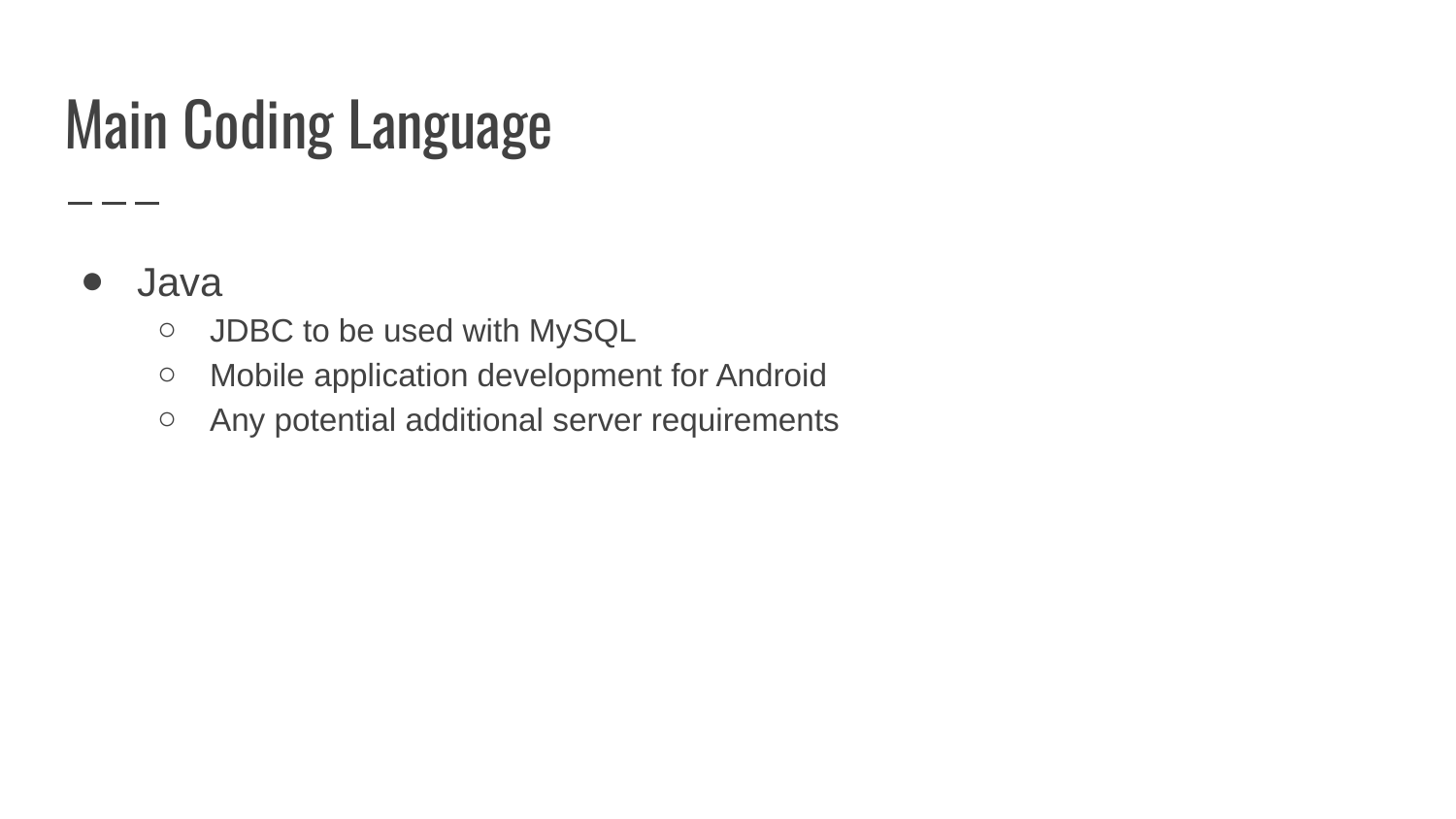

# Main Coding Language
Java
JDBC to be used with MySQL
Mobile application development for Android
Any potential additional server requirements